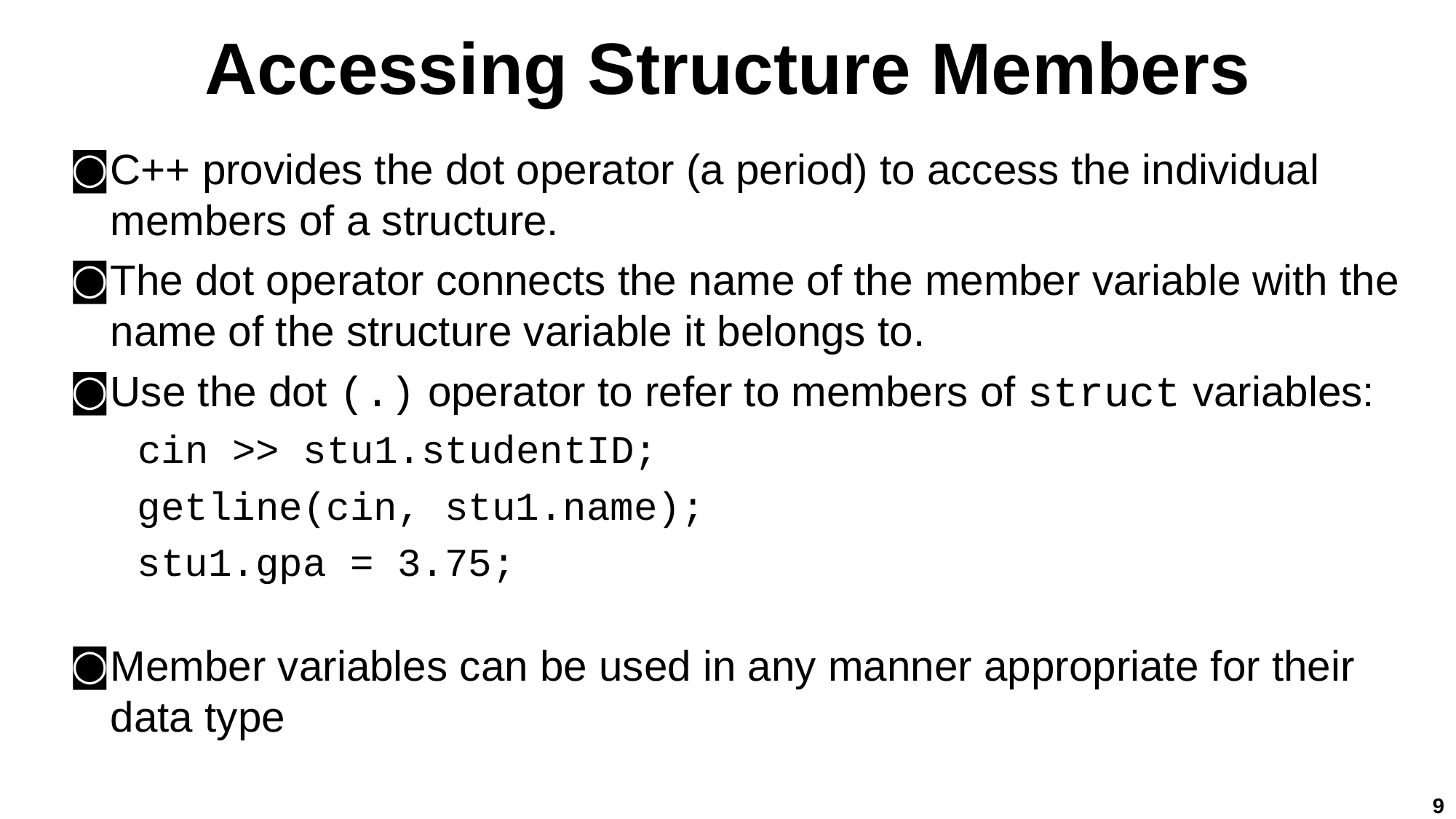

# Accessing Structure Members
C++ provides the dot operator (a period) to access the individual members of a structure.
The dot operator connects the name of the member variable with the name of the structure variable it belongs to.
Use the dot (.) operator to refer to members of struct variables:
cin >> stu1.studentID;
getline(cin, stu1.name);
stu1.gpa = 3.75;
Member variables can be used in any manner appropriate for their data type
9